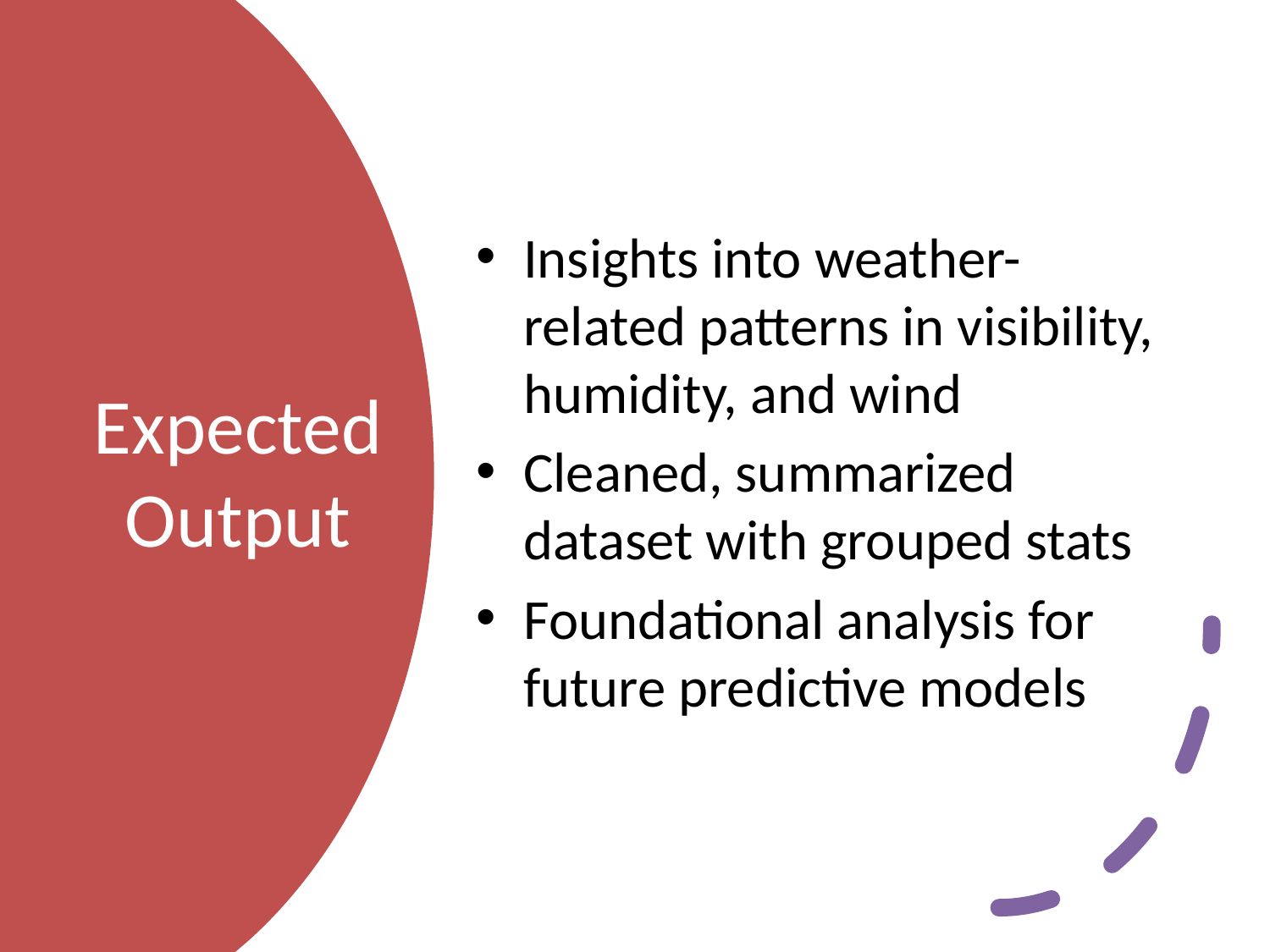

Insights into weather-related patterns in visibility, humidity, and wind
Cleaned, summarized dataset with grouped stats
Foundational analysis for future predictive models
# Expected Output